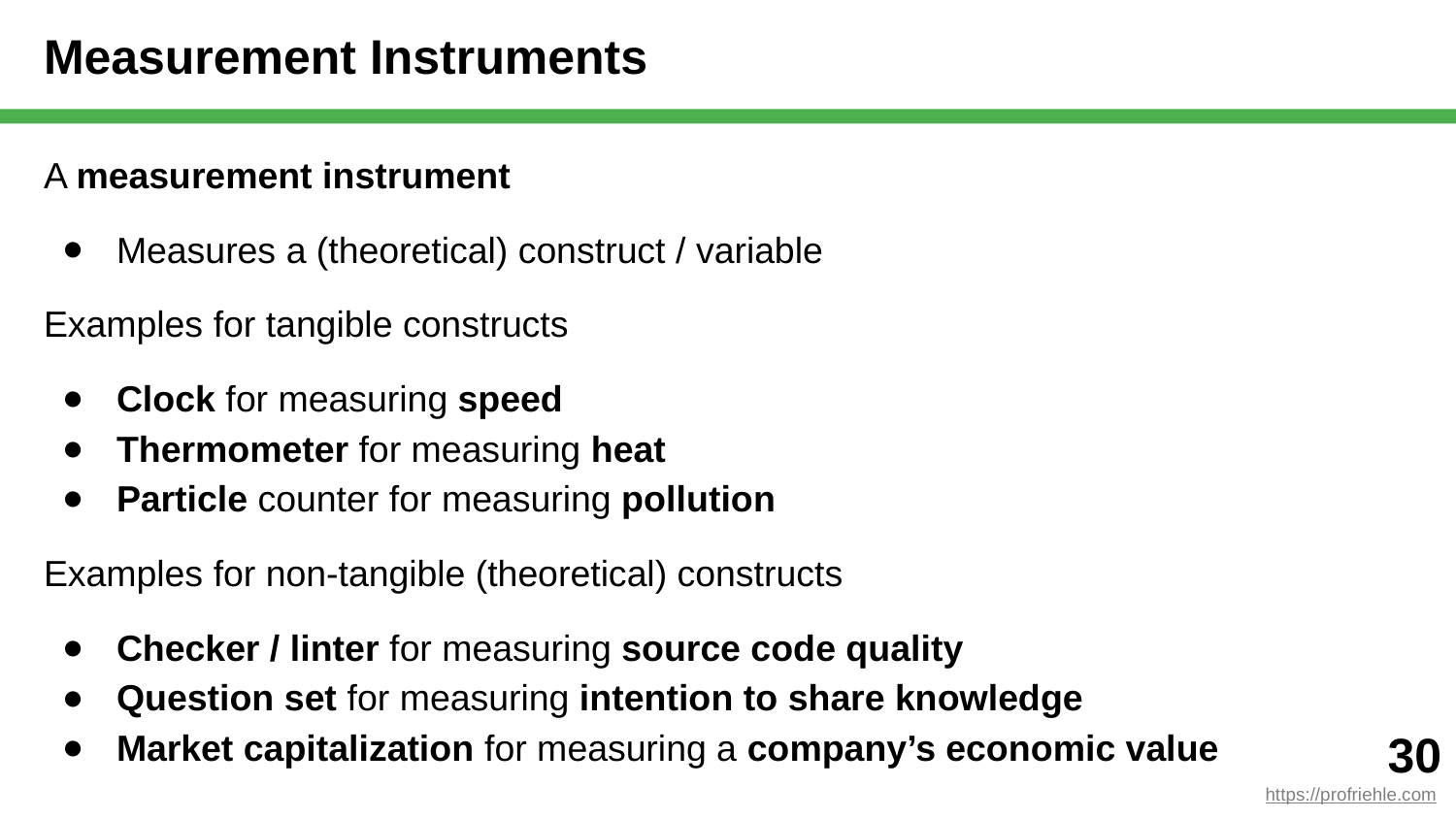

# Measurement Instruments
A measurement instrument
Measures a (theoretical) construct / variable
Examples for tangible constructs
Clock for measuring speed
Thermometer for measuring heat
Particle counter for measuring pollution
Examples for non-tangible (theoretical) constructs
Checker / linter for measuring source code quality
Question set for measuring intention to share knowledge
Market capitalization for measuring a company’s economic value

30
https://profriehle.com